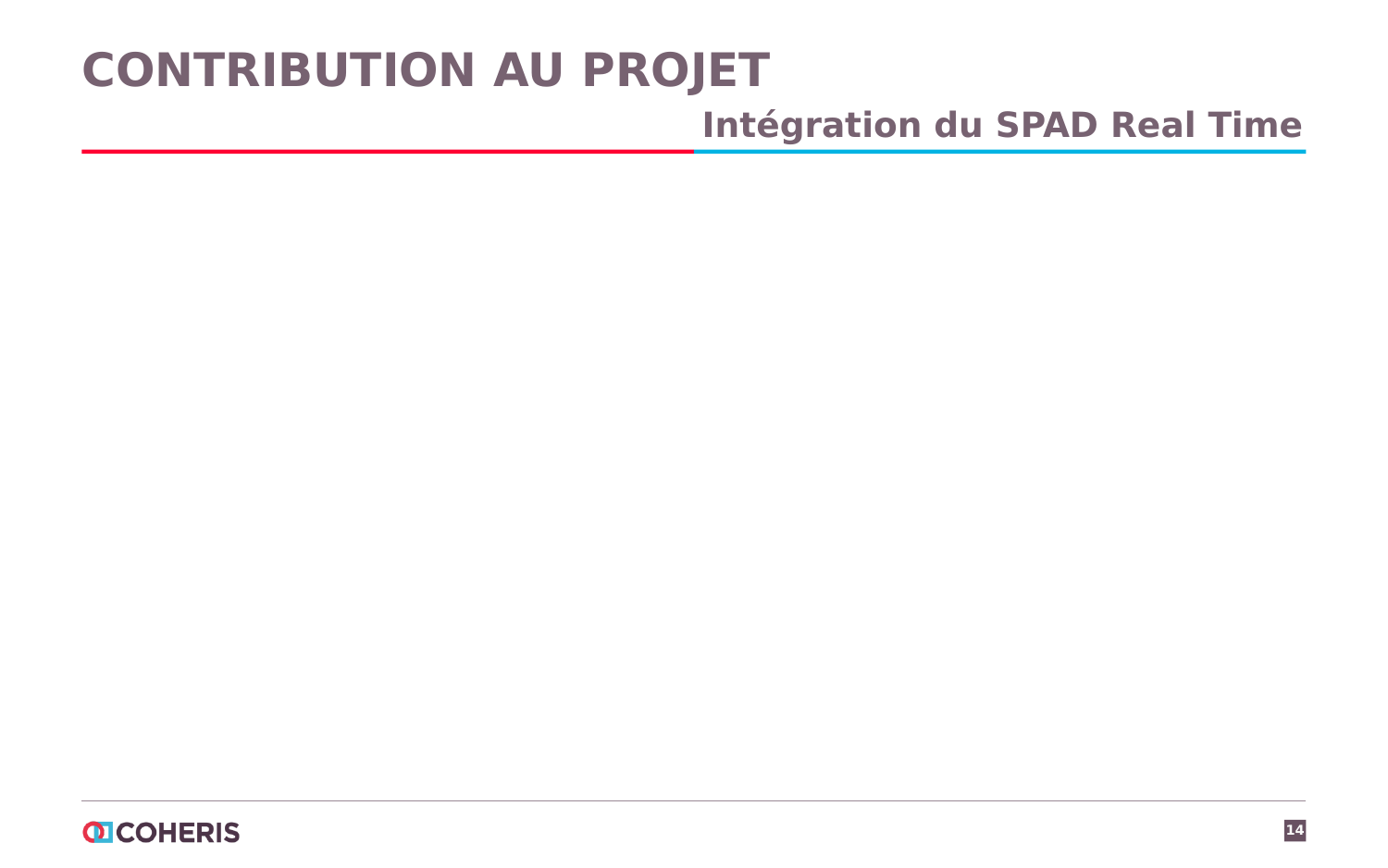

# Contribution au projet
Intégration du SPAD Real Time

14